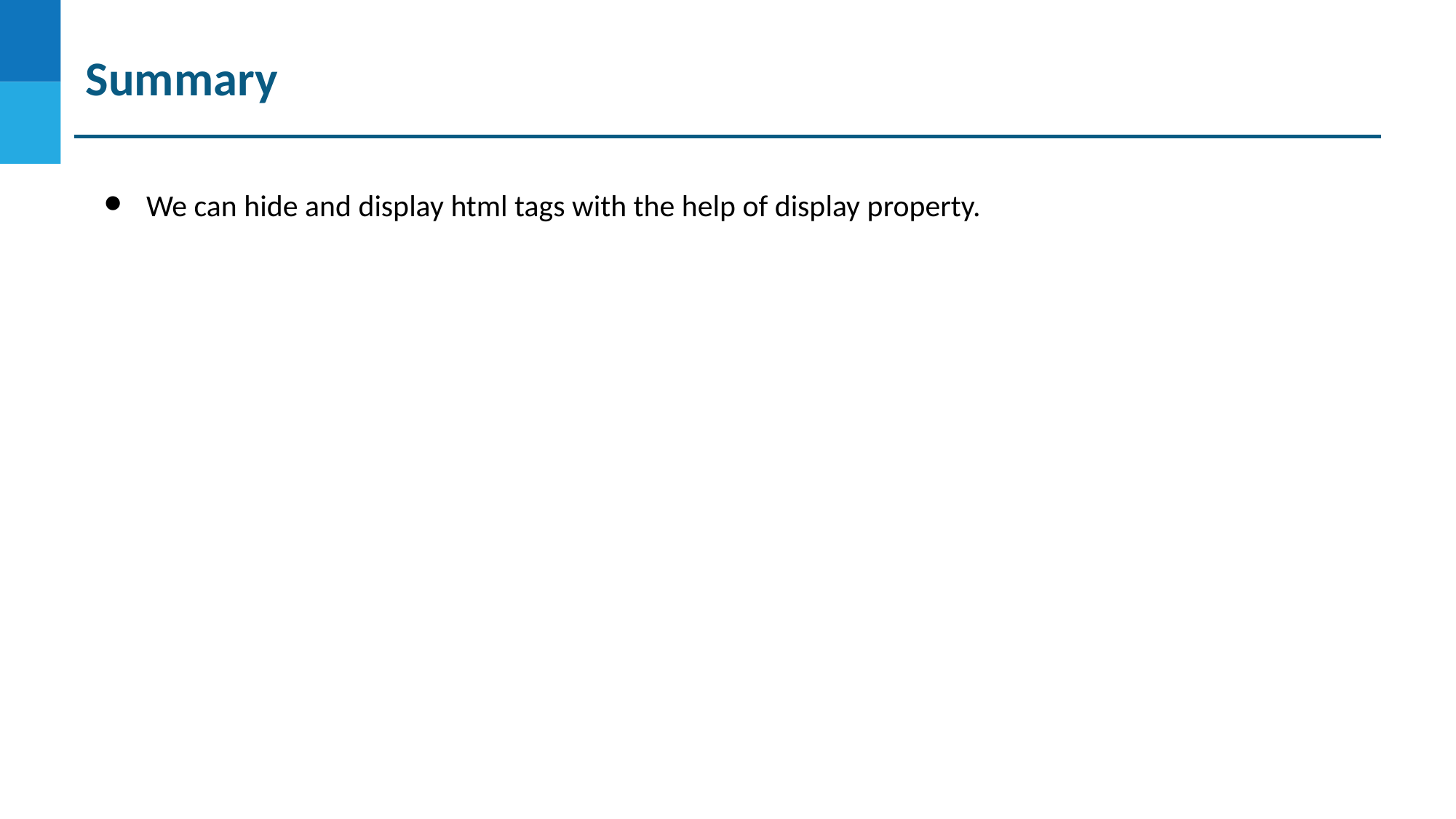

# Summary
We can hide and display html tags with the help of display property.
DO NOT WRITE ANYTHING
HERE. LEAVE THIS SPACE FOR
 WEBCAM